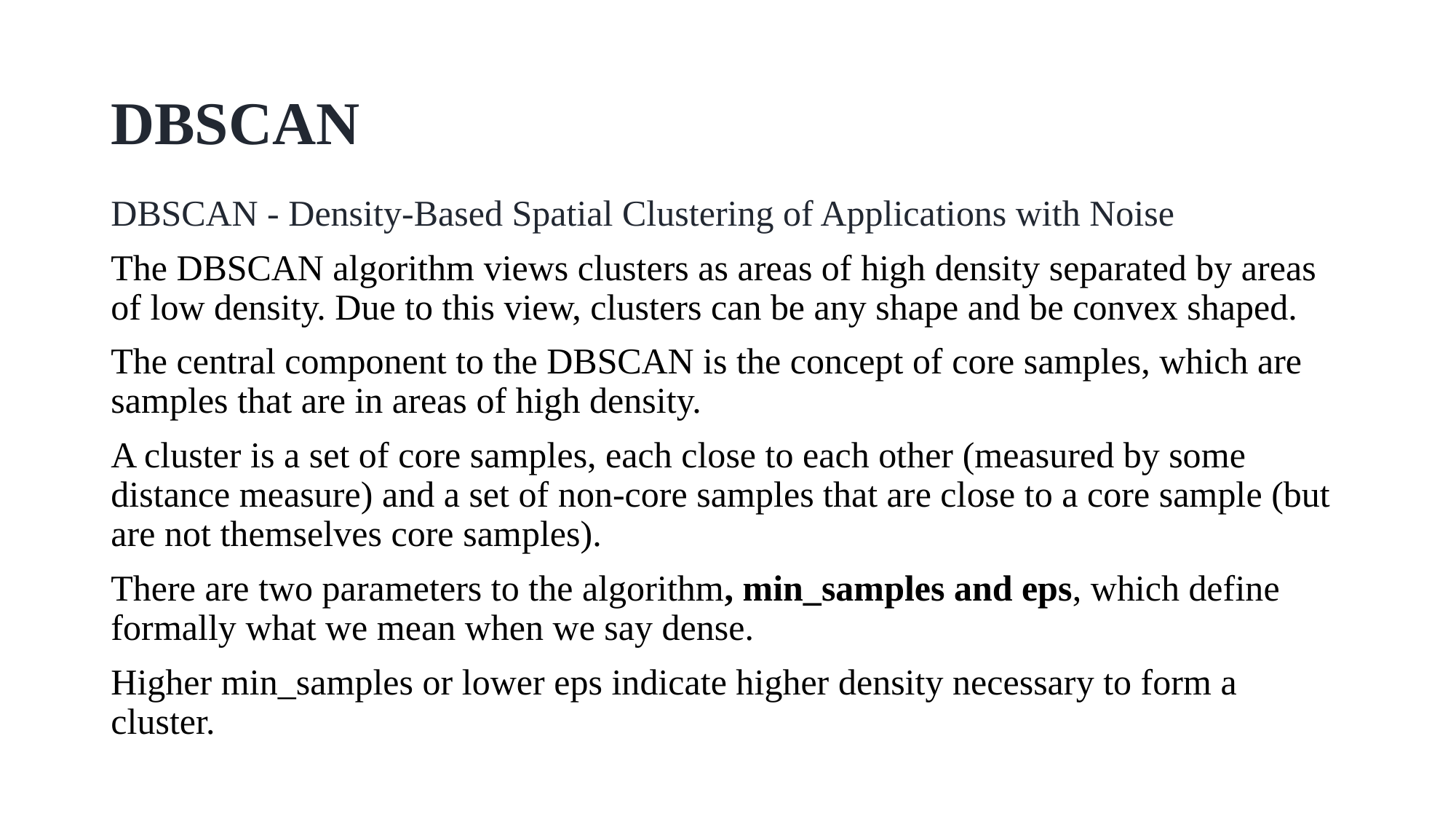

# DBSCAN
DBSCAN - Density-Based Spatial Clustering of Applications with Noise
The DBSCAN algorithm views clusters as areas of high density separated by areas of low density. Due to this view, clusters can be any shape and be convex shaped.
The central component to the DBSCAN is the concept of core samples, which are samples that are in areas of high density.
A cluster is a set of core samples, each close to each other (measured by some distance measure) and a set of non-core samples that are close to a core sample (but are not themselves core samples).
There are two parameters to the algorithm, min_samples and eps, which define formally what we mean when we say dense.
Higher min_samples or lower eps indicate higher density necessary to form a cluster.